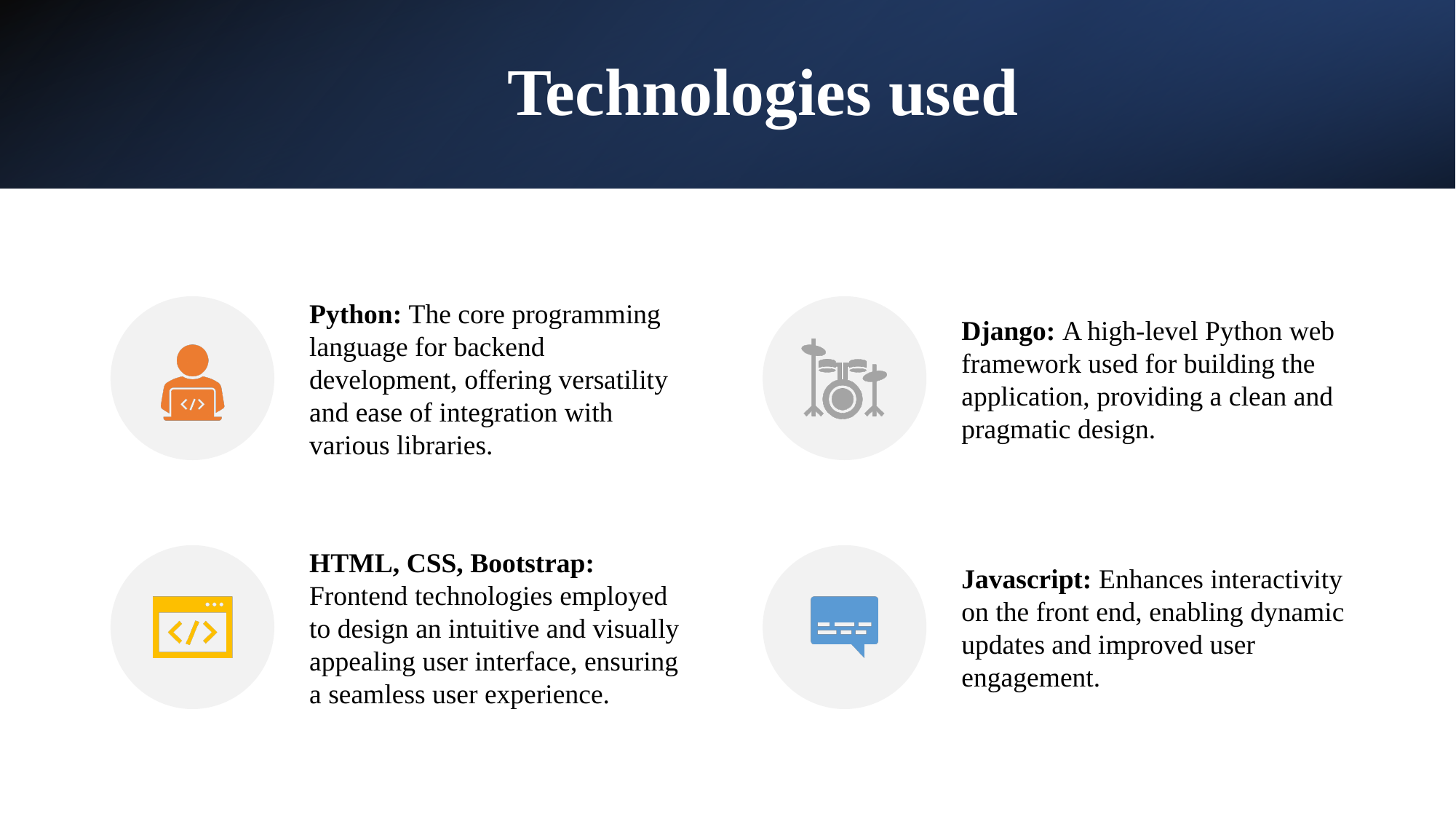

# Technologies used
Python: The core programming language for backend development, offering versatility and ease of integration with various libraries.
Django: A high-level Python web framework used for building the application, providing a clean and pragmatic design.
HTML, CSS, Bootstrap: Frontend technologies employed to design an intuitive and visually appealing user interface, ensuring a seamless user experience.
Javascript: Enhances interactivity on the front end, enabling dynamic updates and improved user engagement.